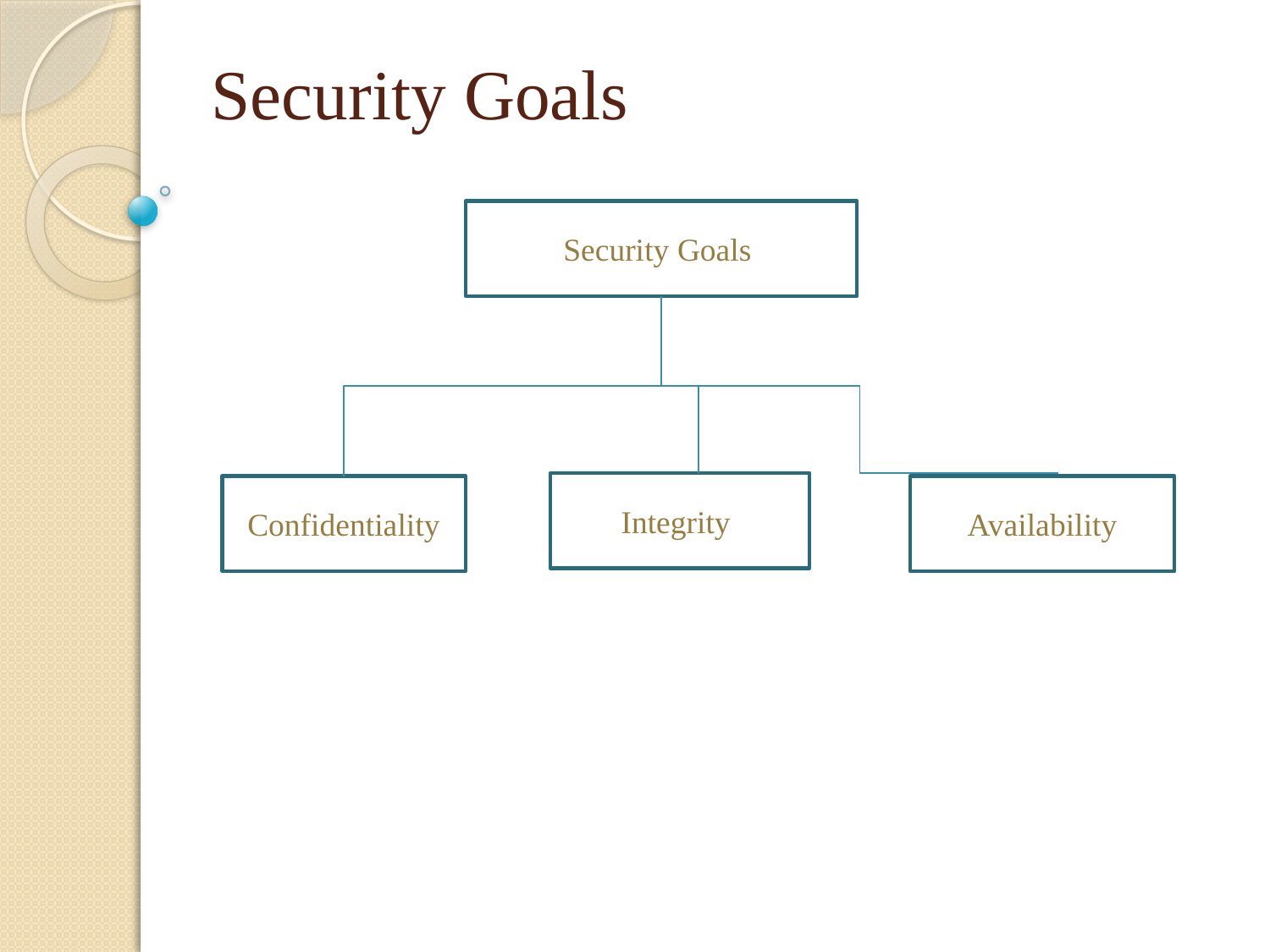

# Security Goals
Security Goals
Integrity
Confidentiality
Availability